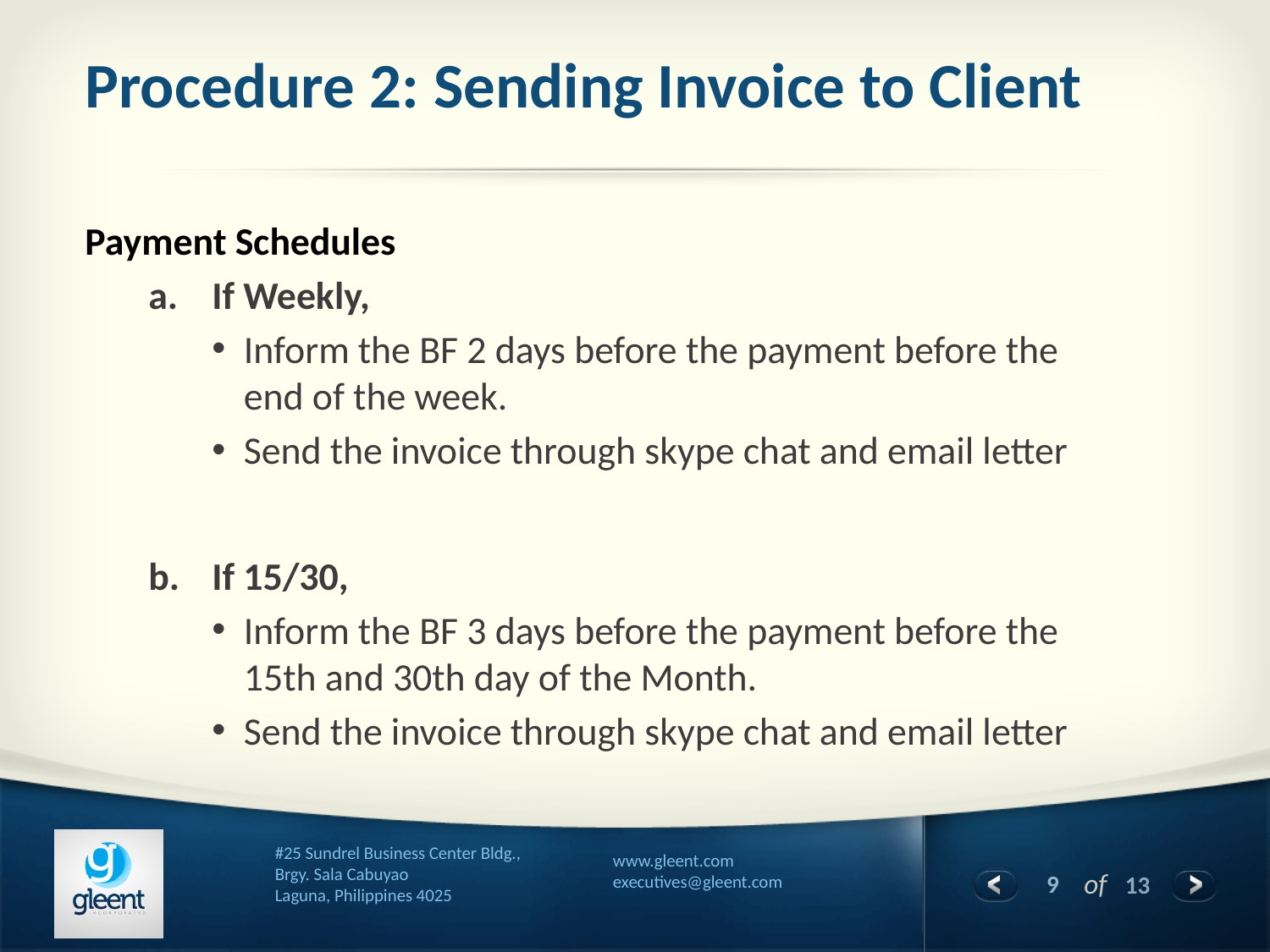

# Procedure 2: Sending Invoice to Client
Payment Schedules
If Weekly,
Inform the BF 2 days before the payment before the end of the week.
Send the invoice through skype chat and email letter

If 15/30,
Inform the BF 3 days before the payment before the 15th and 30th day of the Month.
Send the invoice through skype chat and email letter